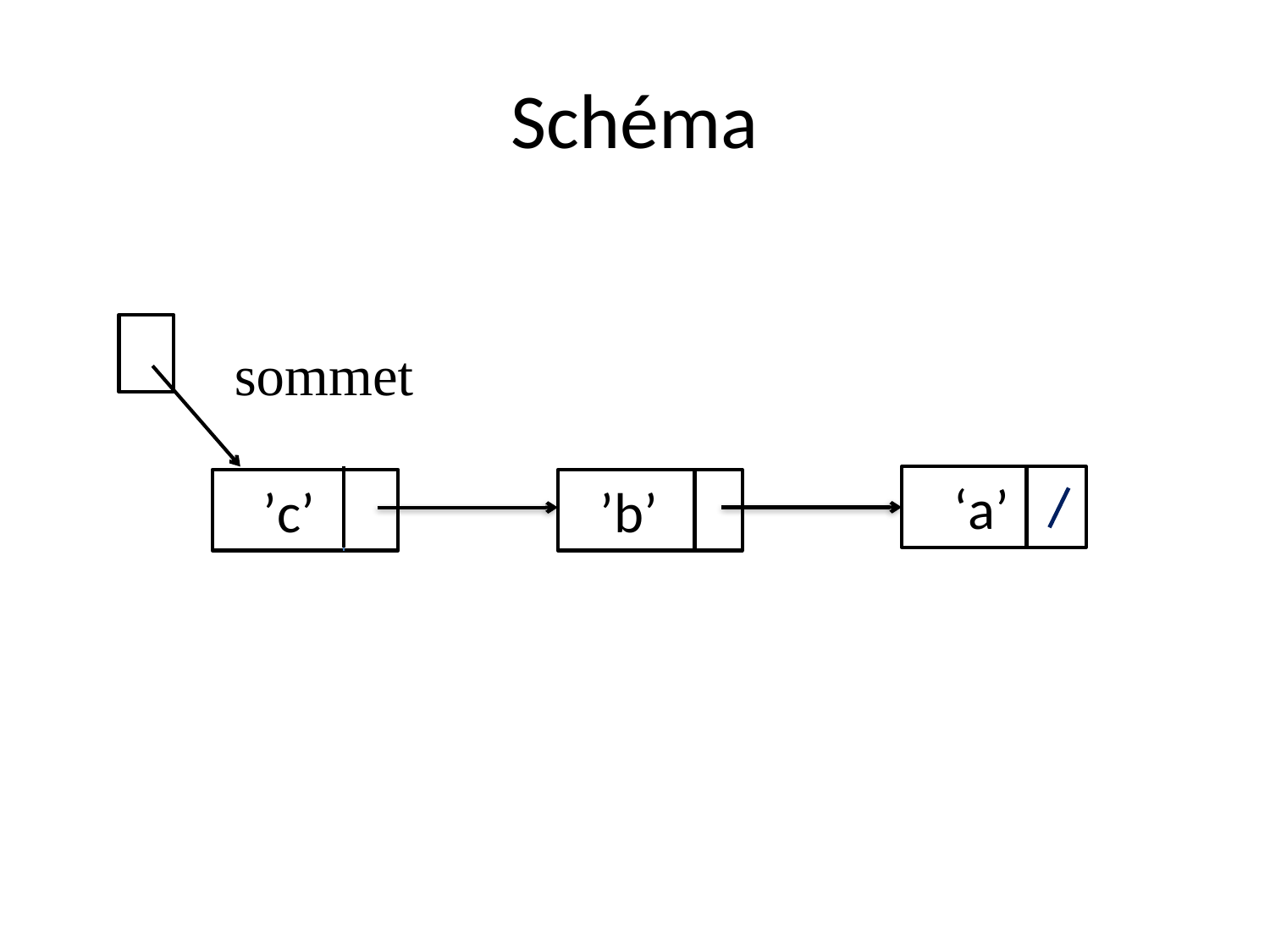

# Schéma

 sommet
     ‘a’
   ’c’
   ’b’